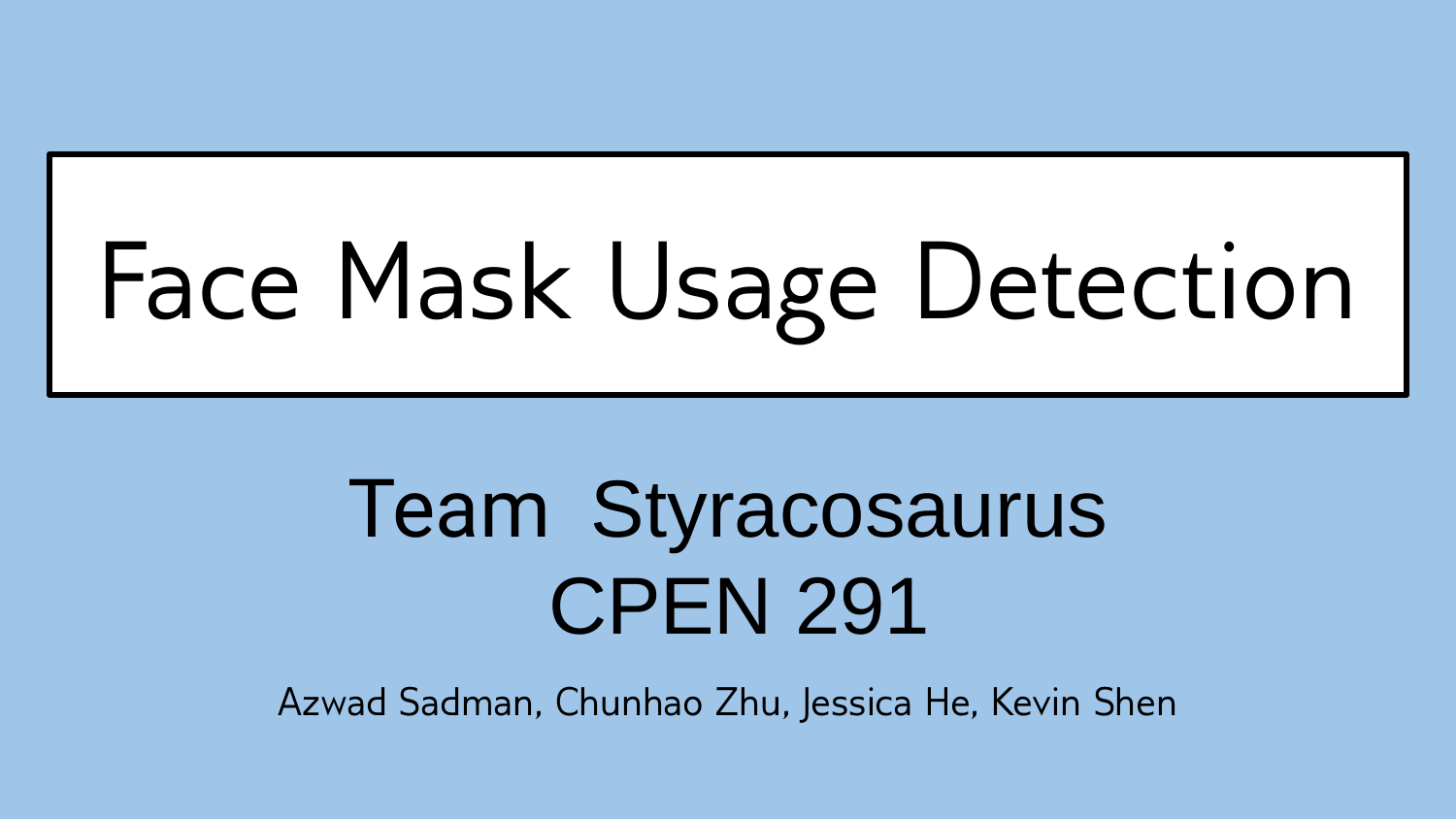

Face Mask Usage Detection
Team  Styracosaurus
 CPEN 291
Azwad Sadman, Chunhao Zhu, Jessica He, Kevin Shen